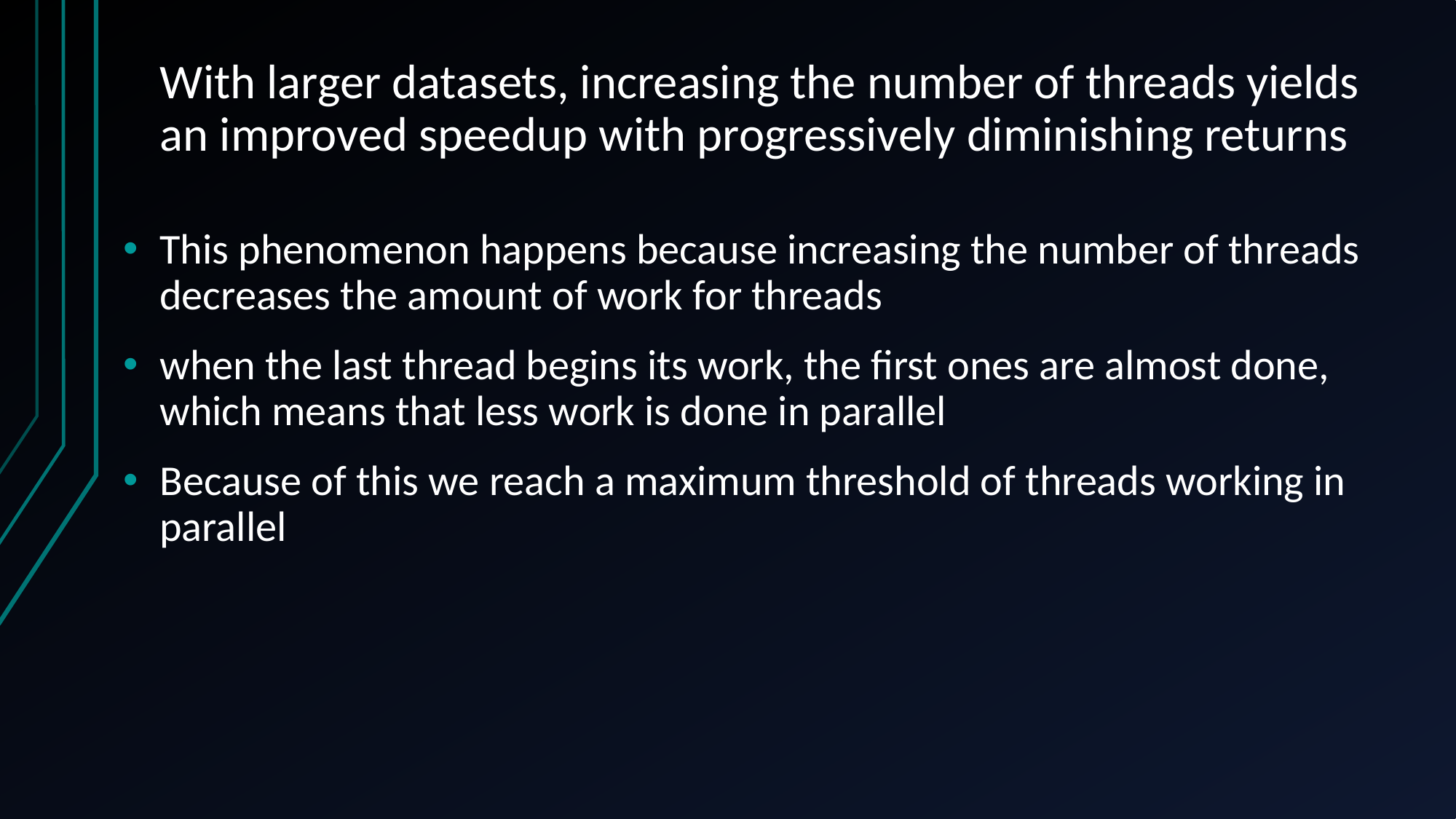

# With larger datasets, increasing the number of threads yields an improved speedup with progressively diminishing returns
This phenomenon happens because increasing the number of threads decreases the amount of work for threads
when the last thread begins its work, the first ones are almost done, which means that less work is done in parallel
Because of this we reach a maximum threshold of threads working in parallel